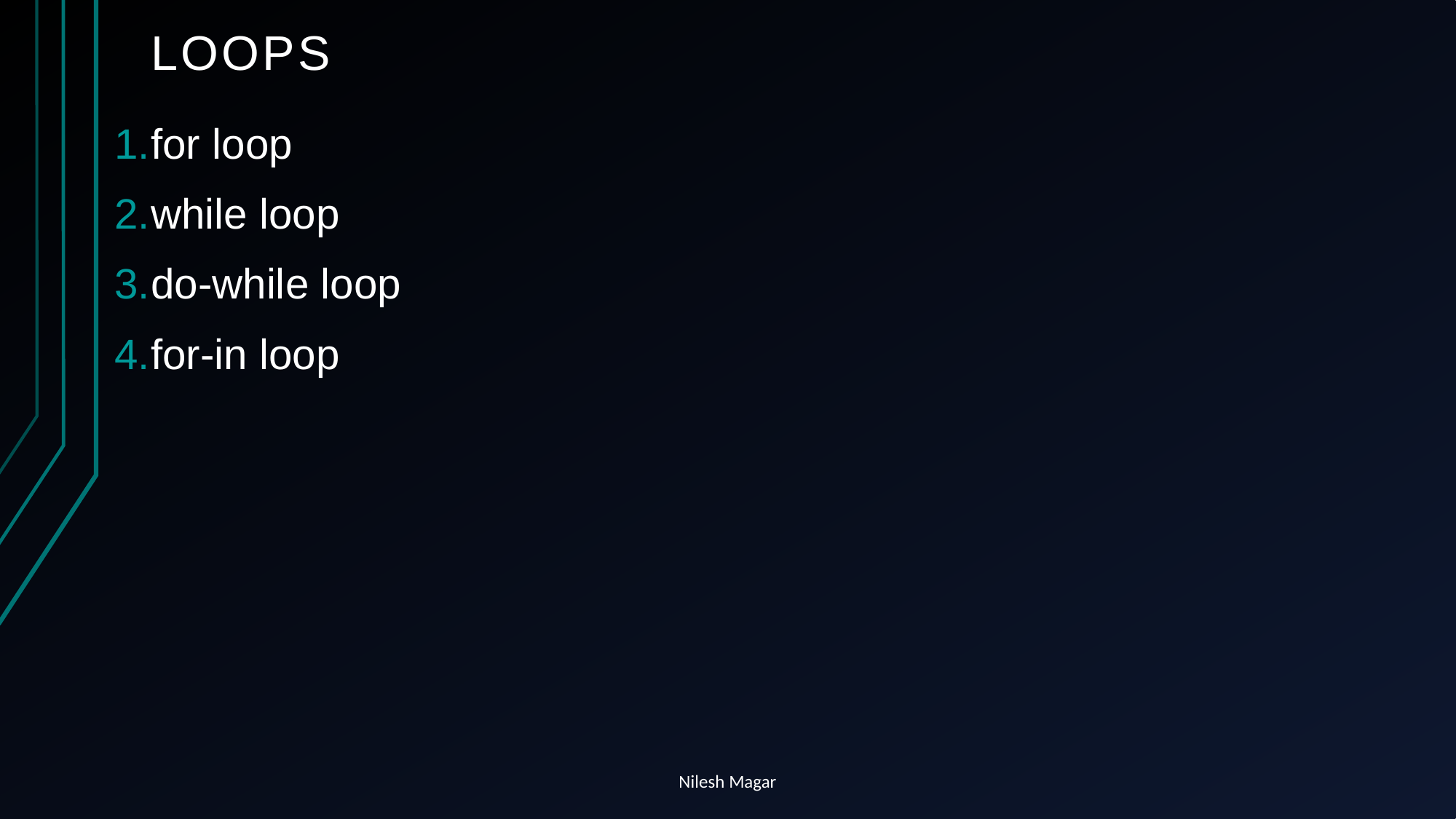

# Loops
for loop
while loop
do-while loop
for-in loop
Nilesh Magar